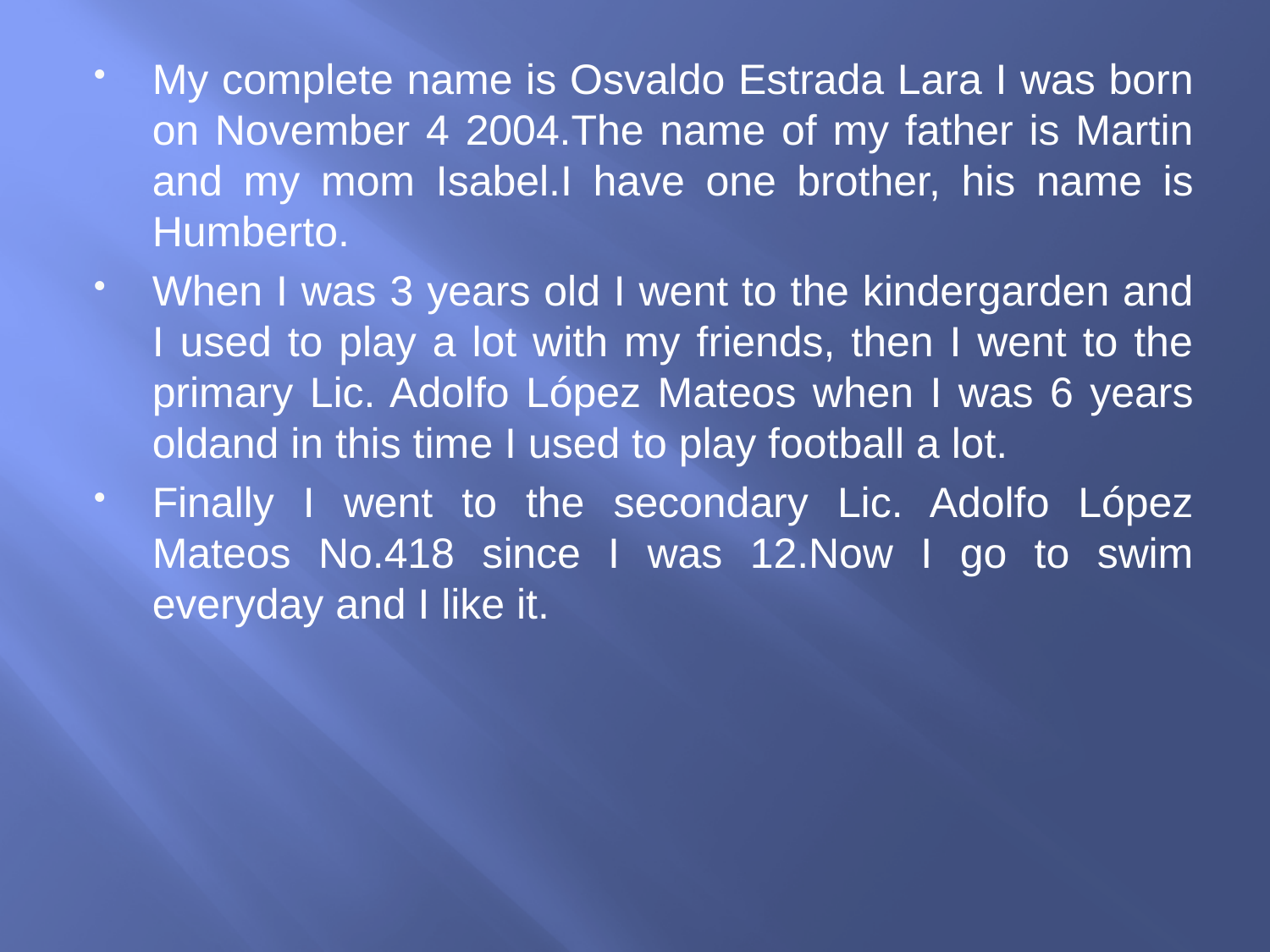

My complete name is Osvaldo Estrada Lara I was born on November 4 2004.The name of my father is Martin and my mom Isabel.I have one brother, his name is Humberto.
When I was 3 years old I went to the kindergarden and I used to play a lot with my friends, then I went to the primary Lic. Adolfo López Mateos when I was 6 years oldand in this time I used to play football a lot.
Finally I went to the secondary Lic. Adolfo López Mateos No.418 since I was 12.Now I go to swim everyday and I like it.